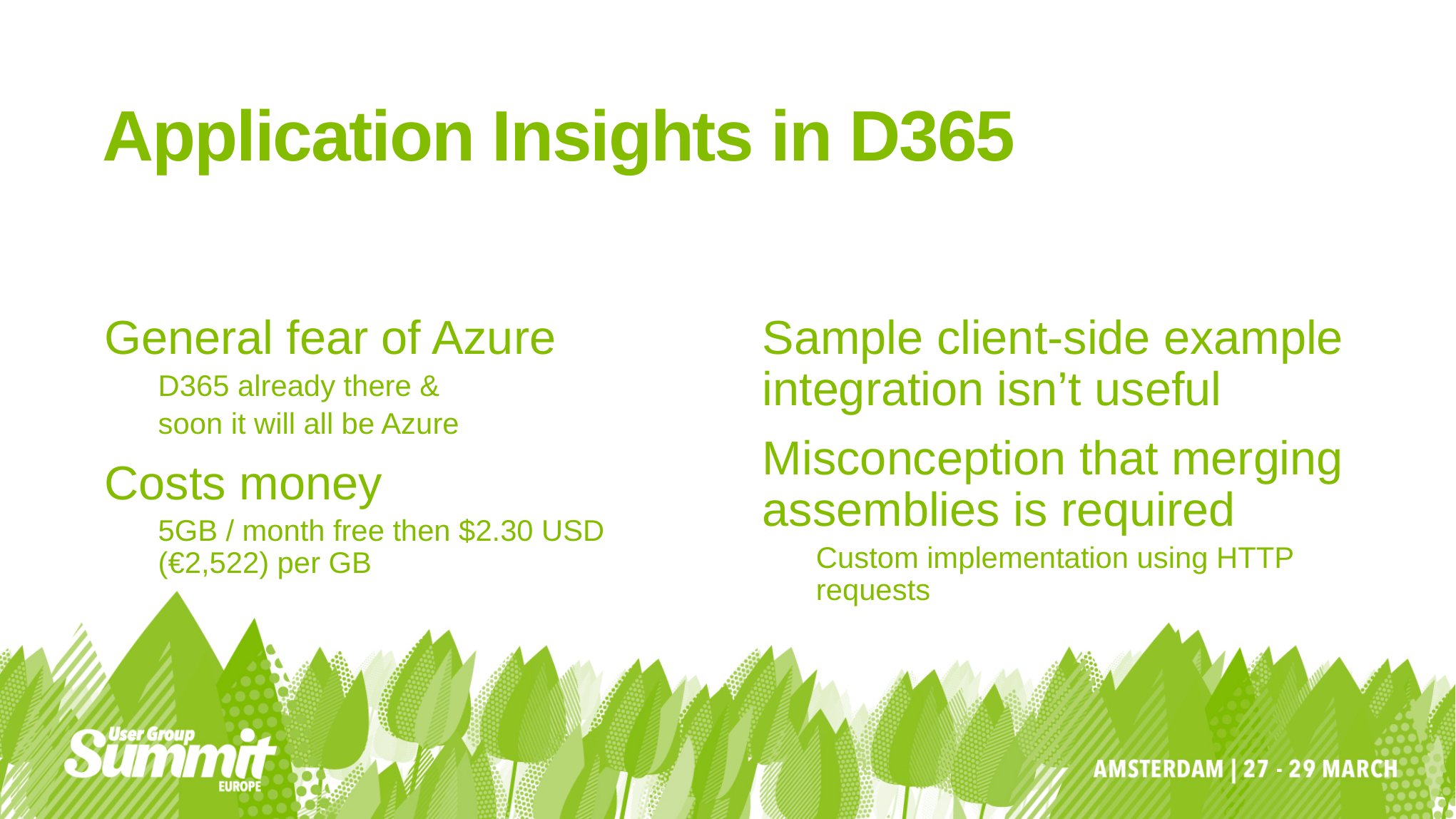

# Application Insights in D365
General fear of Azure
D365 already there &
soon it will all be Azure
Costs money
5GB / month free then $2.30 USD (€2,522) per GB
Sample client-side example  integration isn’t useful
Misconception that merging assemblies is required
Custom implementation using HTTP requests